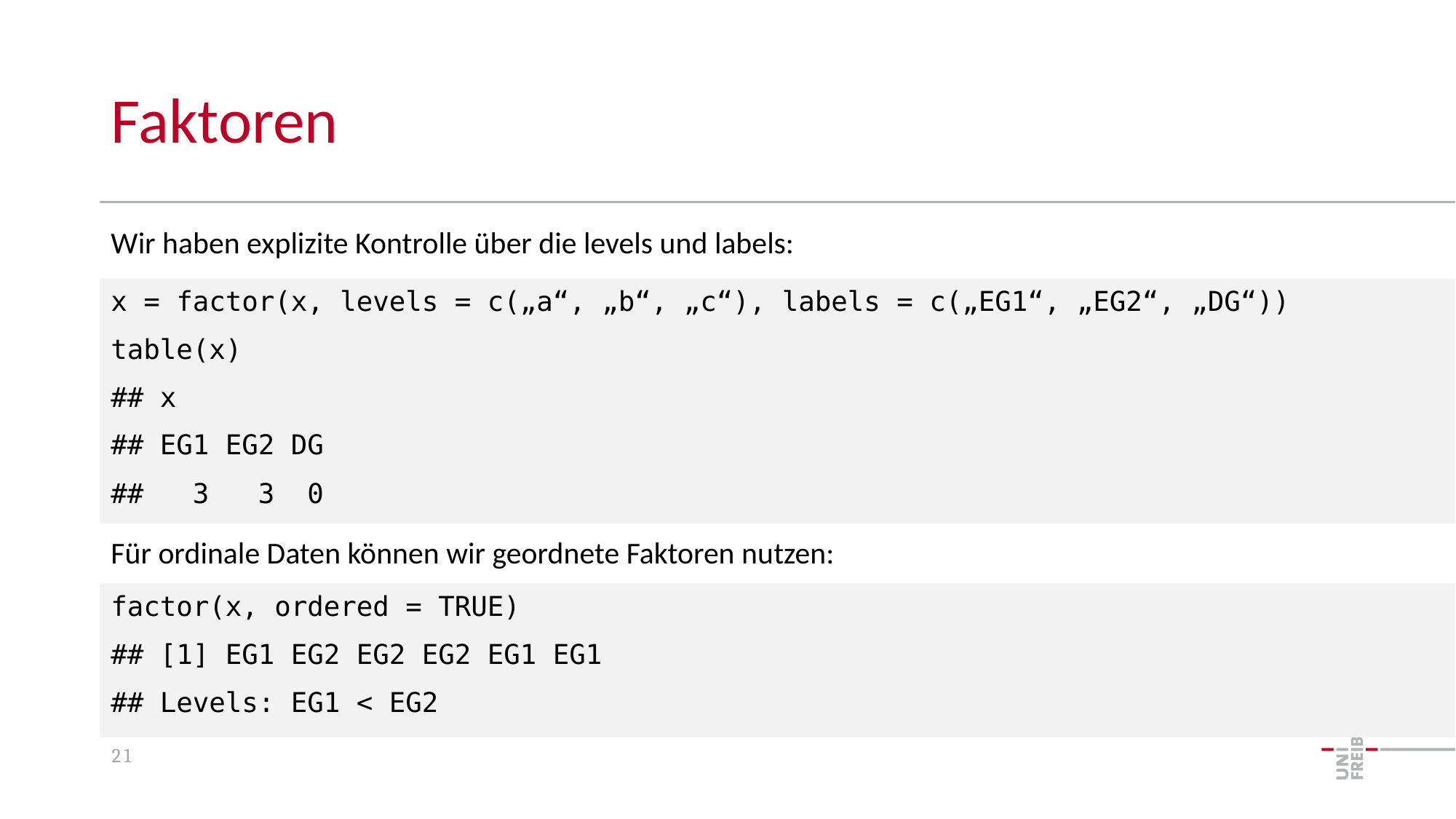

# Faktoren
Wir haben explizite Kontrolle über die levels und labels:

Für ordinale Daten können wir geordnete Faktoren nutzen:

x = factor(x, levels = c(„a“, „b“, „c“), labels = c(„EG1“, „EG2“, „DG“))
table(x)
## x
## EG1 EG2 DG
##   3   3  0

factor(x, ordered = TRUE)
## [1] EG1 EG2 EG2 EG2 EG1 EG1
## Levels: EG1 < EG2
21